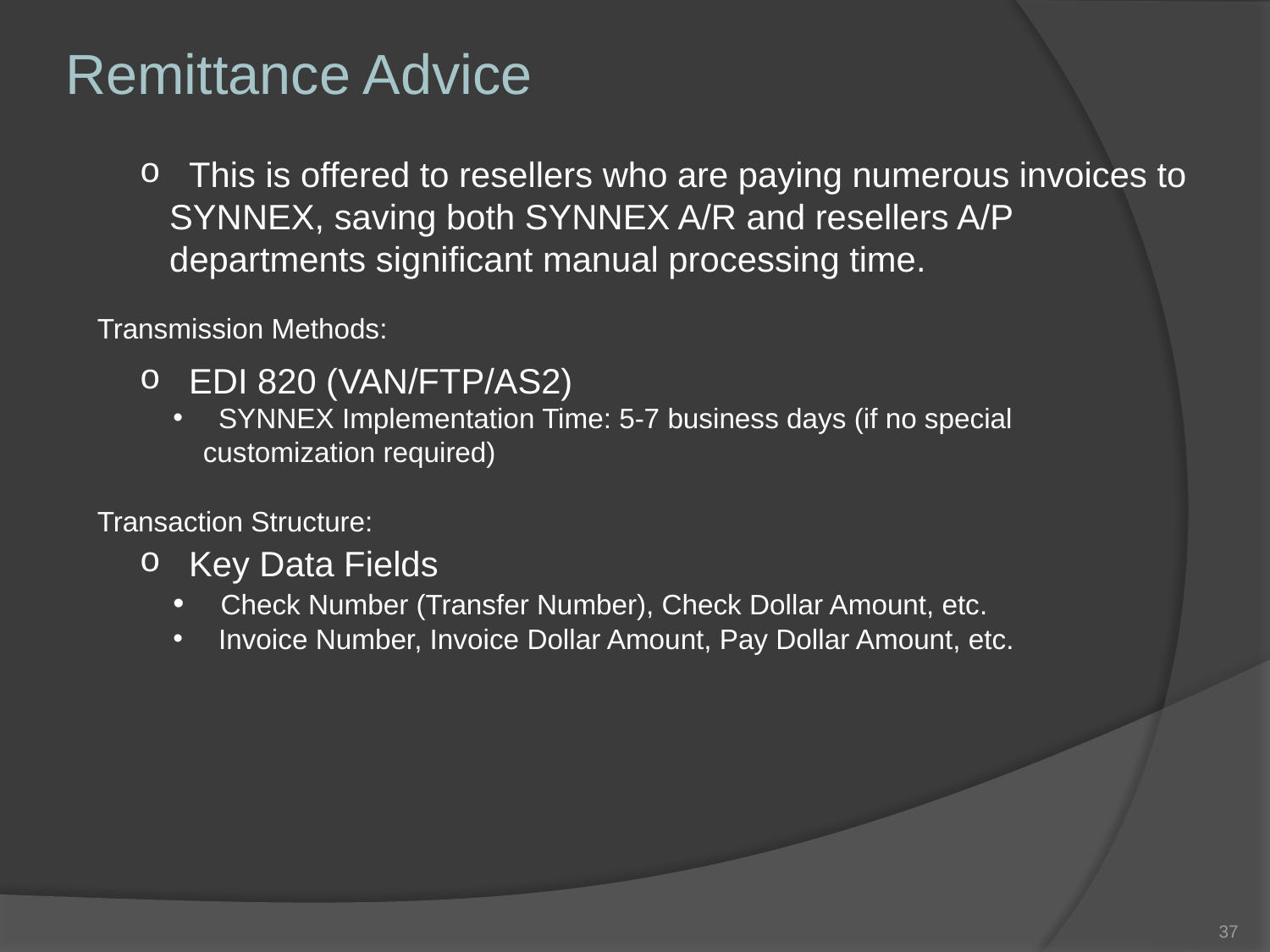

Remittance Advice
  This is offered to resellers who are paying numerous invoices to SYNNEX, saving both SYNNEX A/R and resellers A/P departments significant manual processing time.
Transmission Methods:
  EDI 820 (VAN/FTP/AS2)
  SYNNEX Implementation Time: 5-7 business days (if no special customization required)
Transaction Structure:
  Key Data Fields
  Check Number (Transfer Number), Check Dollar Amount, etc.
  Invoice Number, Invoice Dollar Amount, Pay Dollar Amount, etc.
37